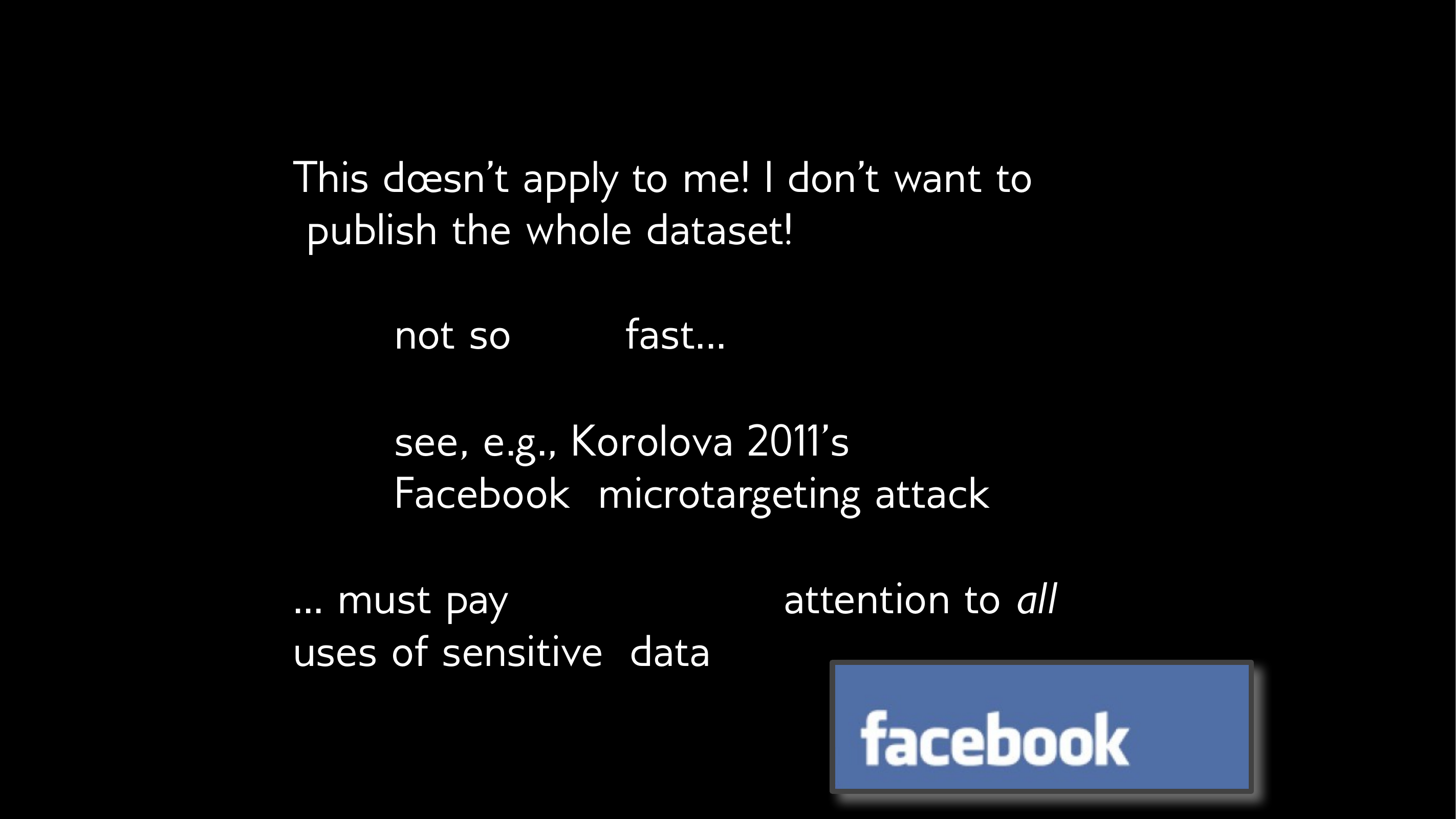

This	doesn’t apply	to me!	I don’t want to  publish the whole dataset!

not so	fast...

see, e.g., Korolova 2011’s	Facebook  microtargeting attack

... must pay	attention to all	uses of sensitive  data